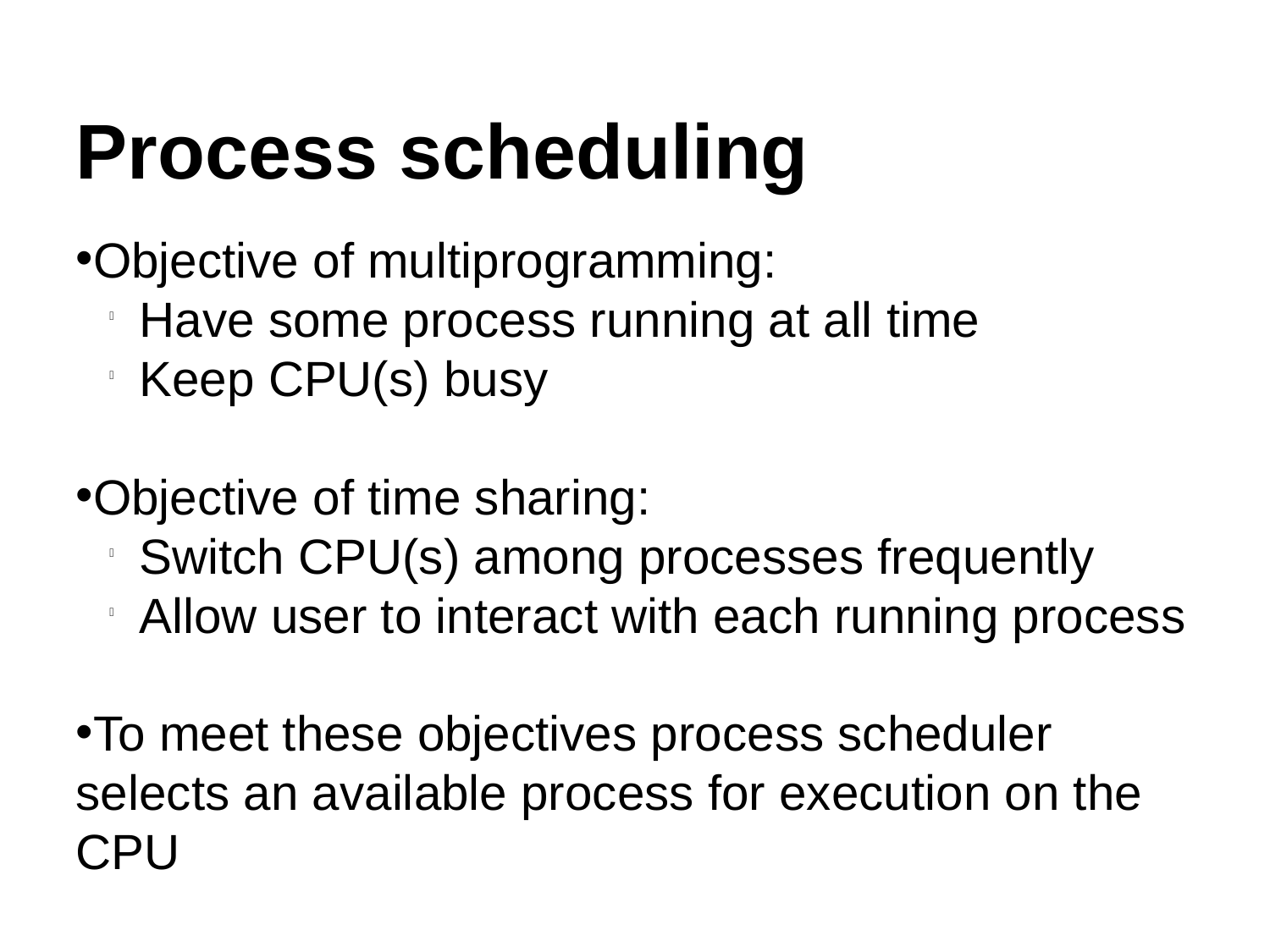

Process scheduling
Objective of multiprogramming:
Have some process running at all time
Keep CPU(s) busy

Objective of time sharing:
Switch CPU(s) among processes frequently
Allow user to interact with each running process

To meet these objectives process scheduler selects an available process for execution on the CPU